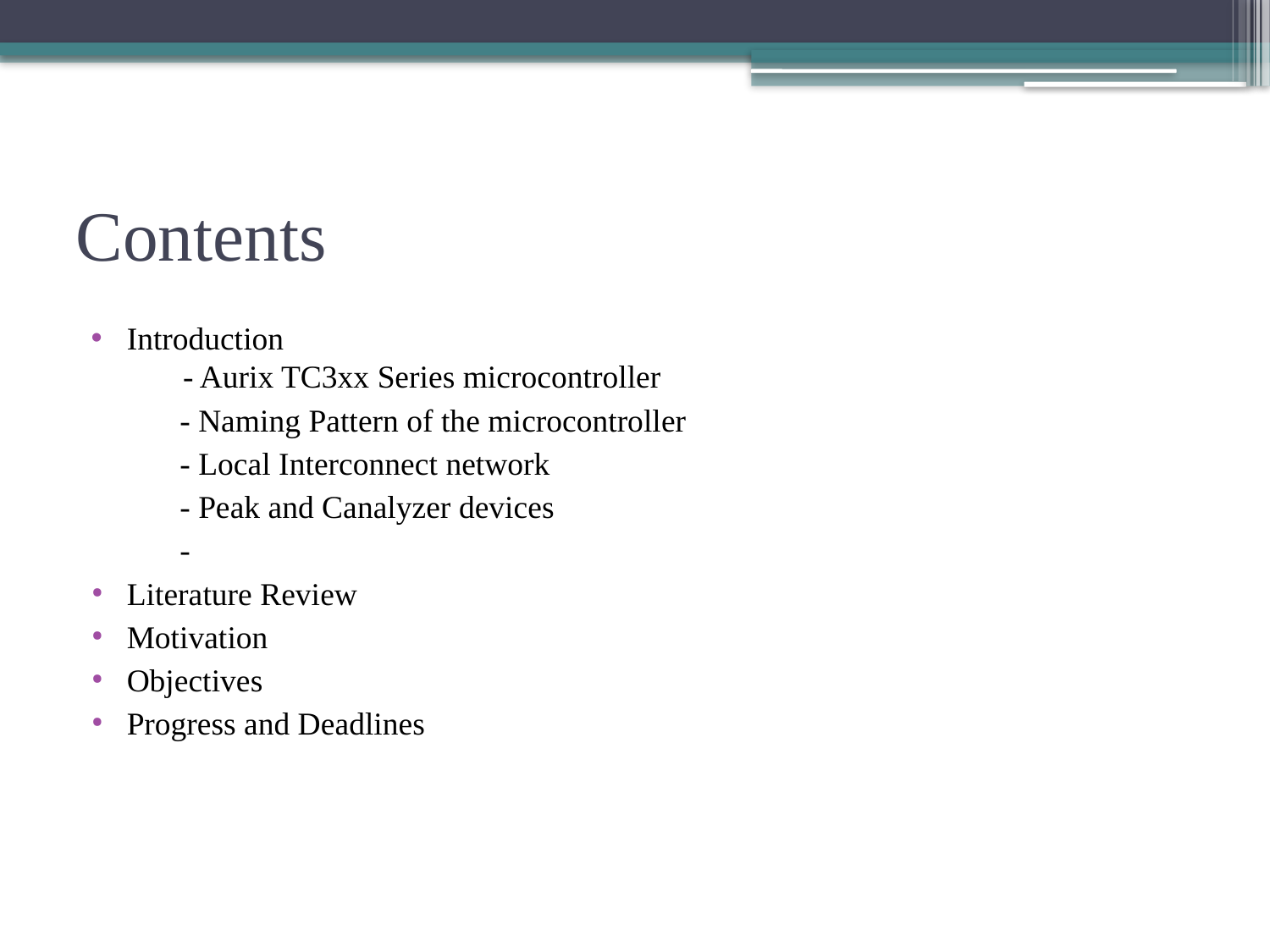

# Contents
Introduction
       - Aurix TC3xx Series microcontroller
           - Naming Pattern of the microcontroller
           - Local Interconnect network
           - Peak and Canalyzer devices
           -
Literature Review
Motivation
Objectives
Progress and Deadlines